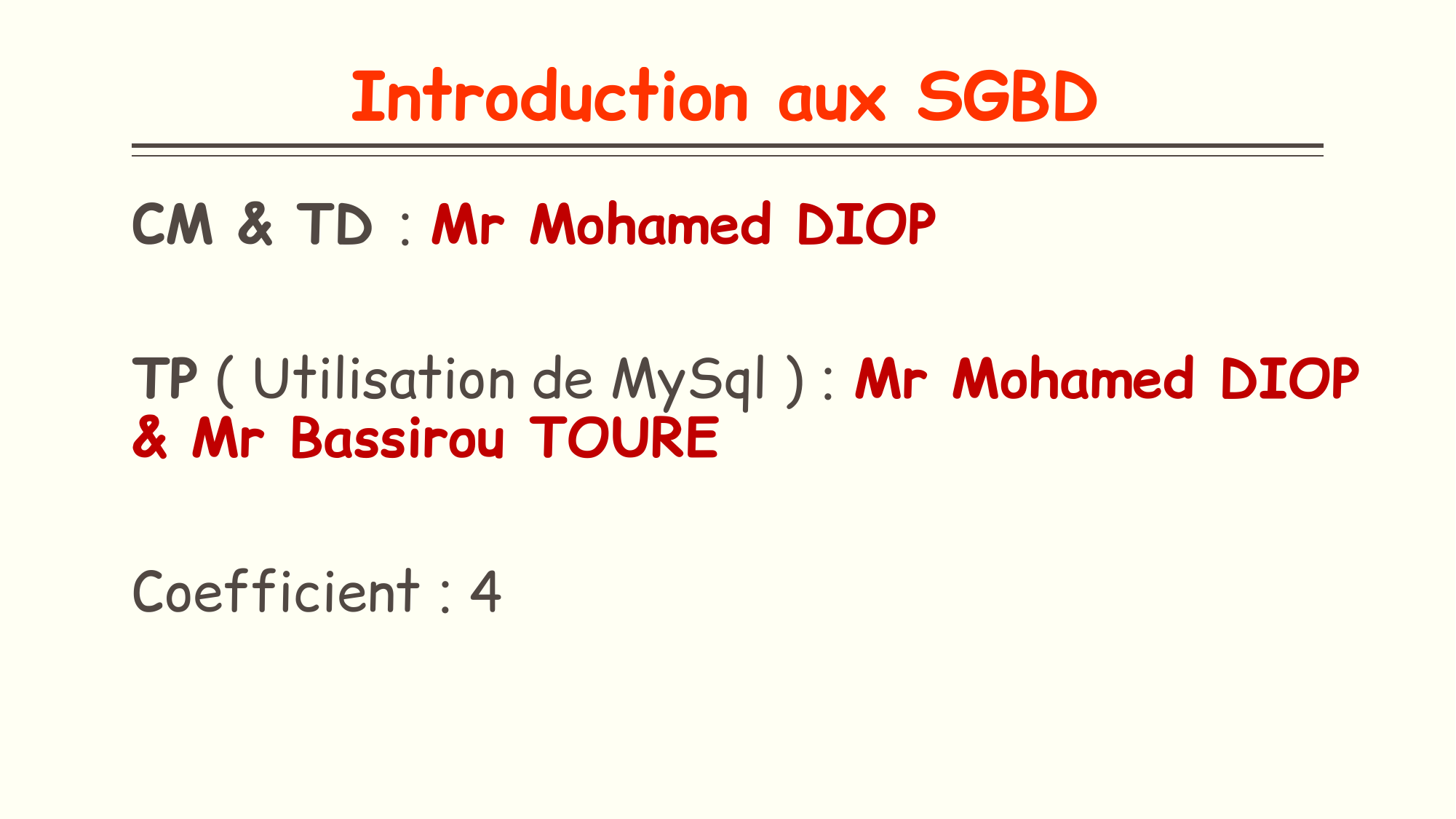

# Introduction aux SGBD
CM & TD : Mr Mohamed DIOP

TP ( Utilisation de MySql ) : Mr Mohamed DIOP & Mr Bassirou TOURE

Coefficient : 4